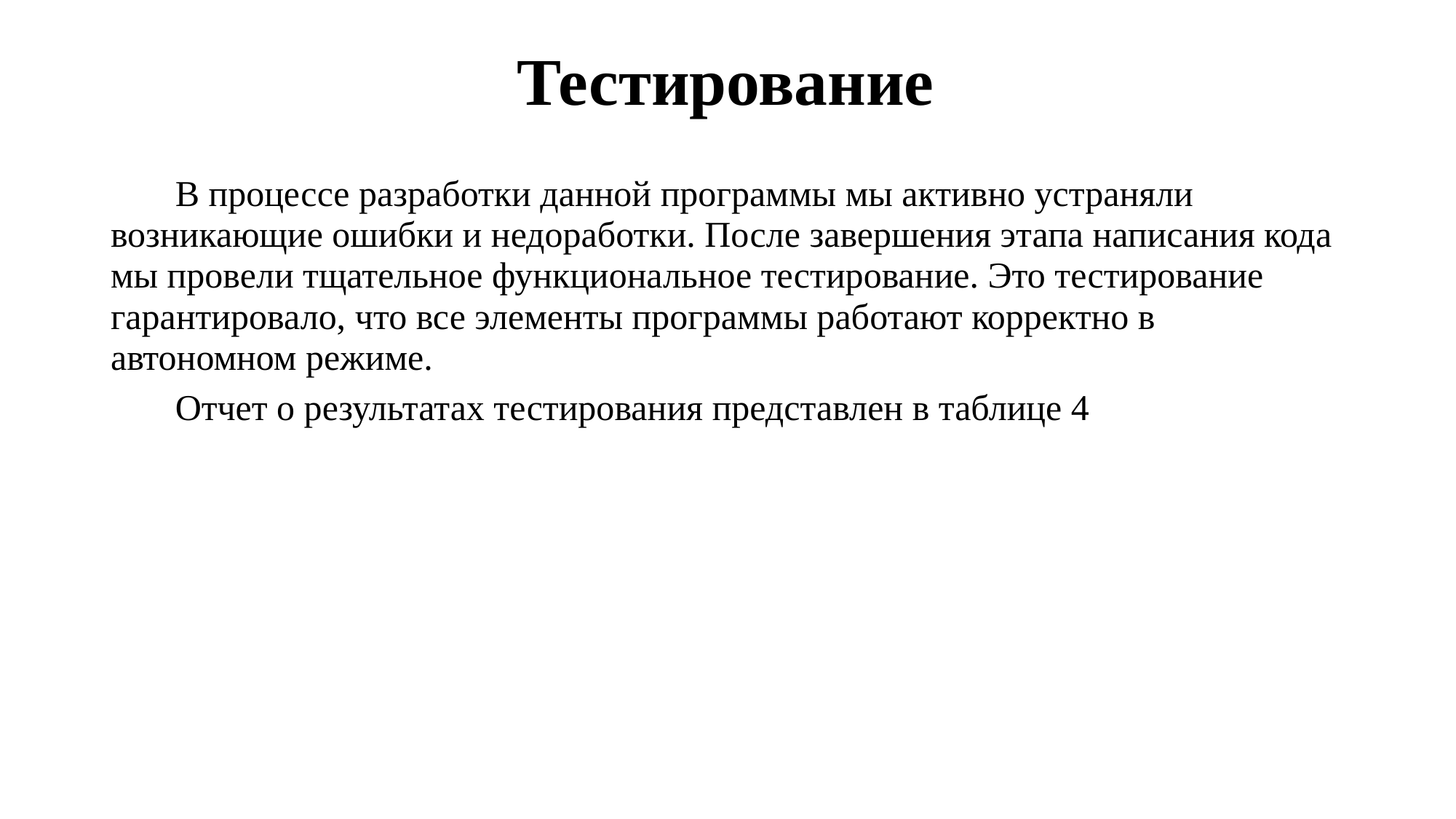

Тестирование
В процессе разработки данной программы мы активно устраняли возникающие ошибки и недоработки. После завершения этапа написания кода мы провели тщательное функциональное тестирование. Это тестирование гарантировало, что все элементы программы работают корректно в автономном режиме.
Отчет о результатах тестирования представлен в таблице 4